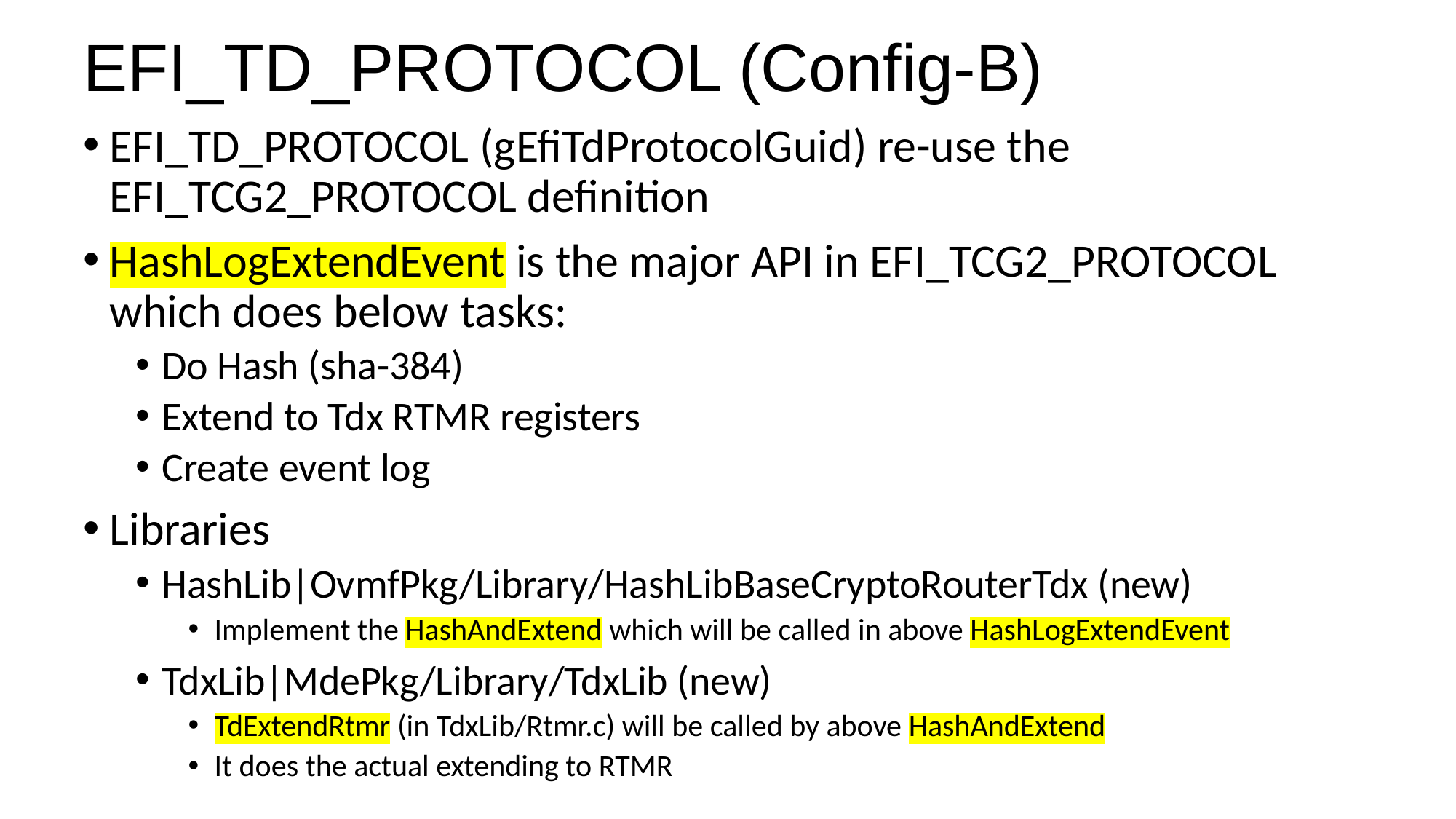

# EFI_TD_PROTOCOL (Config-B)
EFI_TD_PROTOCOL (gEfiTdProtocolGuid) re-use the EFI_TCG2_PROTOCOL definition
HashLogExtendEvent is the major API in EFI_TCG2_PROTOCOL which does below tasks:
Do Hash (sha-384)
Extend to Tdx RTMR registers
Create event log
Libraries
HashLib|OvmfPkg/Library/HashLibBaseCryptoRouterTdx (new)
Implement the HashAndExtend which will be called in above HashLogExtendEvent
TdxLib|MdePkg/Library/TdxLib (new)
TdExtendRtmr (in TdxLib/Rtmr.c) will be called by above HashAndExtend
It does the actual extending to RTMR